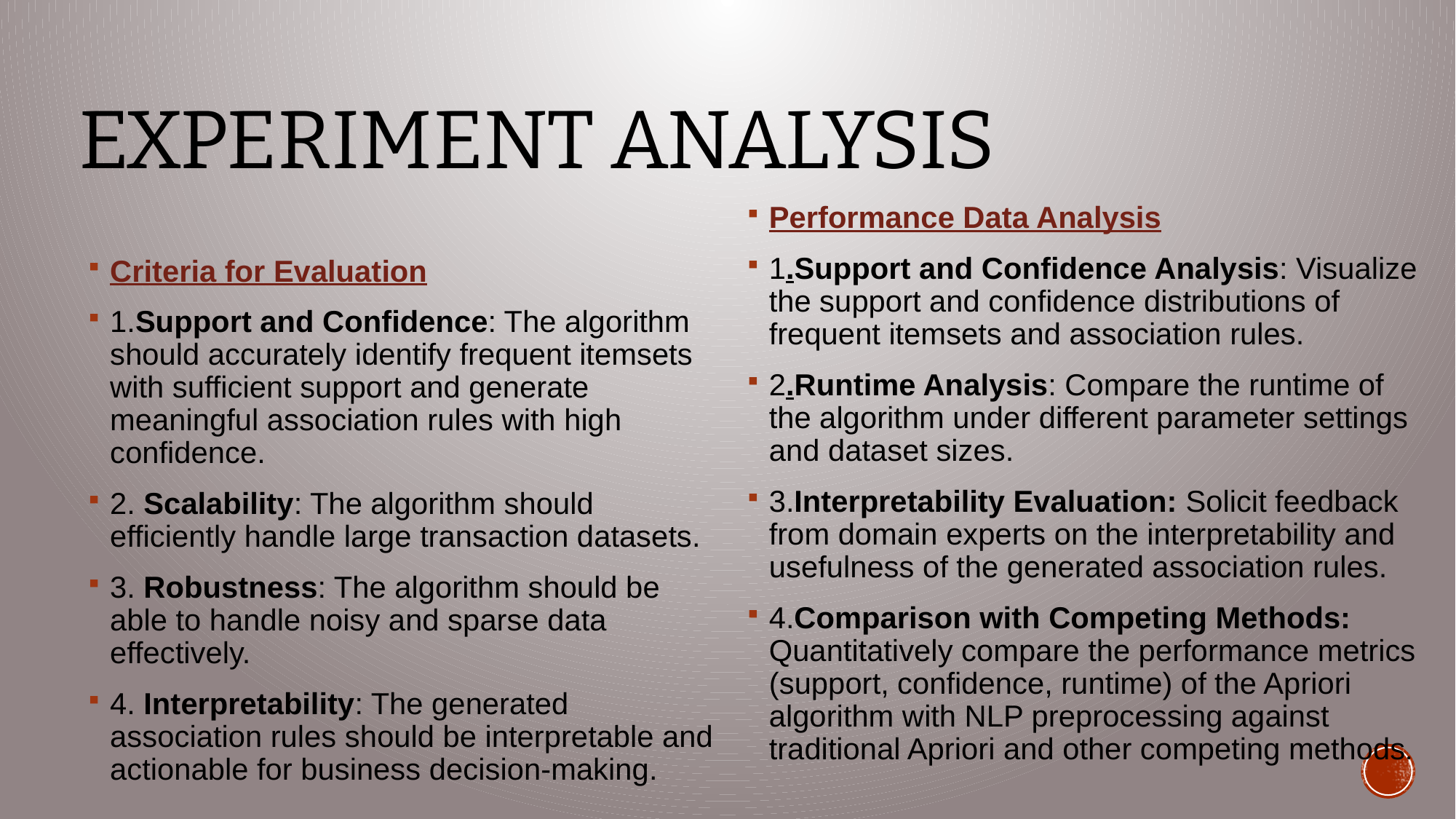

# EXPERIMENT ANALysis
Performance Data Analysis
1.Support and Confidence Analysis: Visualize the support and confidence distributions of frequent itemsets and association rules.
2.Runtime Analysis: Compare the runtime of the algorithm under different parameter settings and dataset sizes.
3.Interpretability Evaluation: Solicit feedback from domain experts on the interpretability and usefulness of the generated association rules.
4.Comparison with Competing Methods: Quantitatively compare the performance metrics (support, confidence, runtime) of the Apriori algorithm with NLP preprocessing against traditional Apriori and other competing methods.
Criteria for Evaluation
1.Support and Confidence: The algorithm should accurately identify frequent itemsets with sufficient support and generate meaningful association rules with high confidence.
2. Scalability: The algorithm should efficiently handle large transaction datasets.
3. Robustness: The algorithm should be able to handle noisy and sparse data effectively.
4. Interpretability: The generated association rules should be interpretable and actionable for business decision-making.